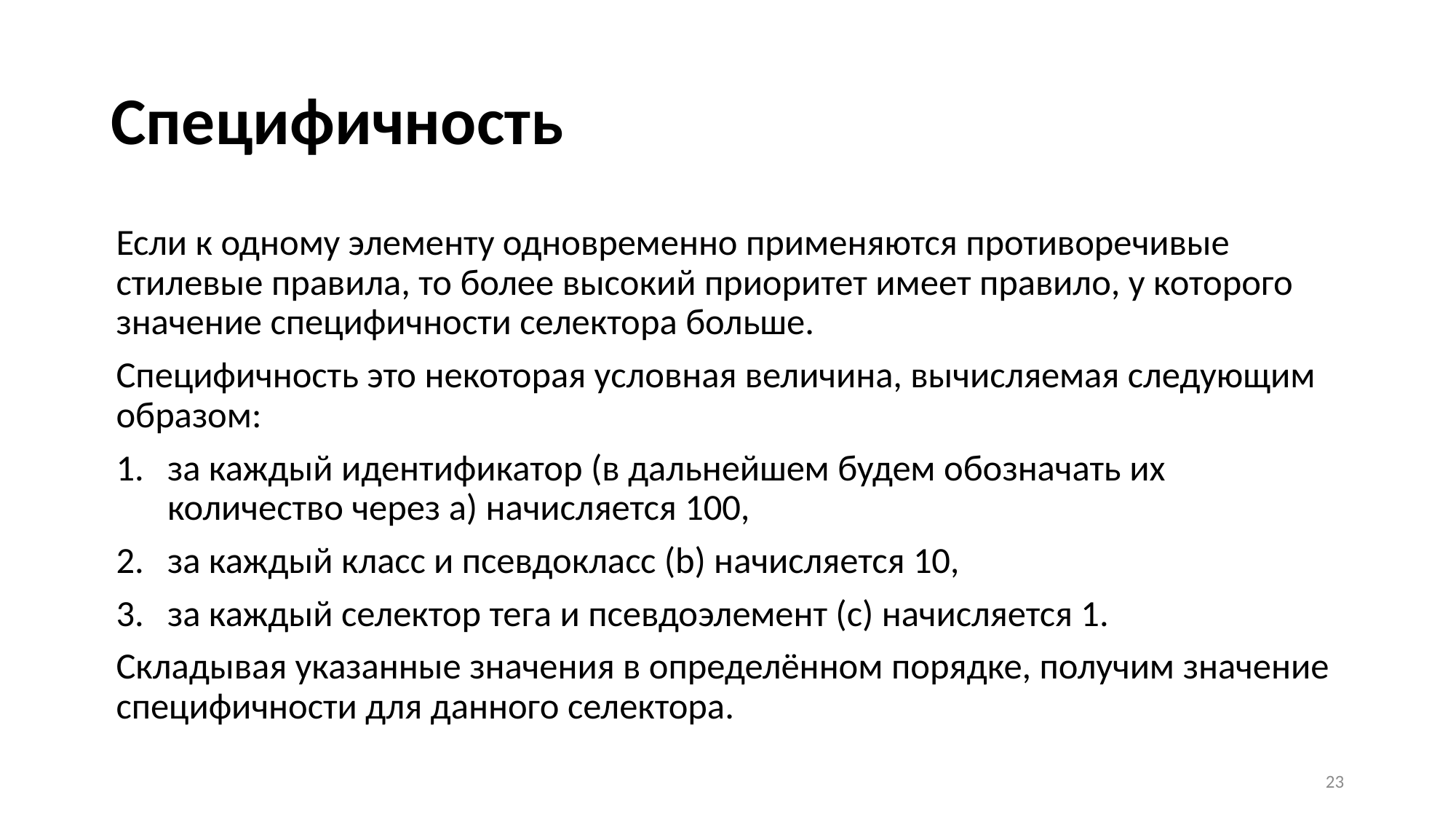

# Специфичность
Если к одному элементу одновременно применяются противоречивые стилевые правила, то более высокий приоритет имеет правило, у которого значение специфичности селектора больше.
Специфичность это некоторая условная величина, вычисляемая следующим образом:
за каждый идентификатор (в дальнейшем будем обозначать их количество через a) начисляется 100,
за каждый класс и псевдокласс (b) начисляется 10,
за каждый селектор тега и псевдоэлемент (c) начисляется 1.
Складывая указанные значения в определённом порядке, получим значение специфичности для данного селектора.
23